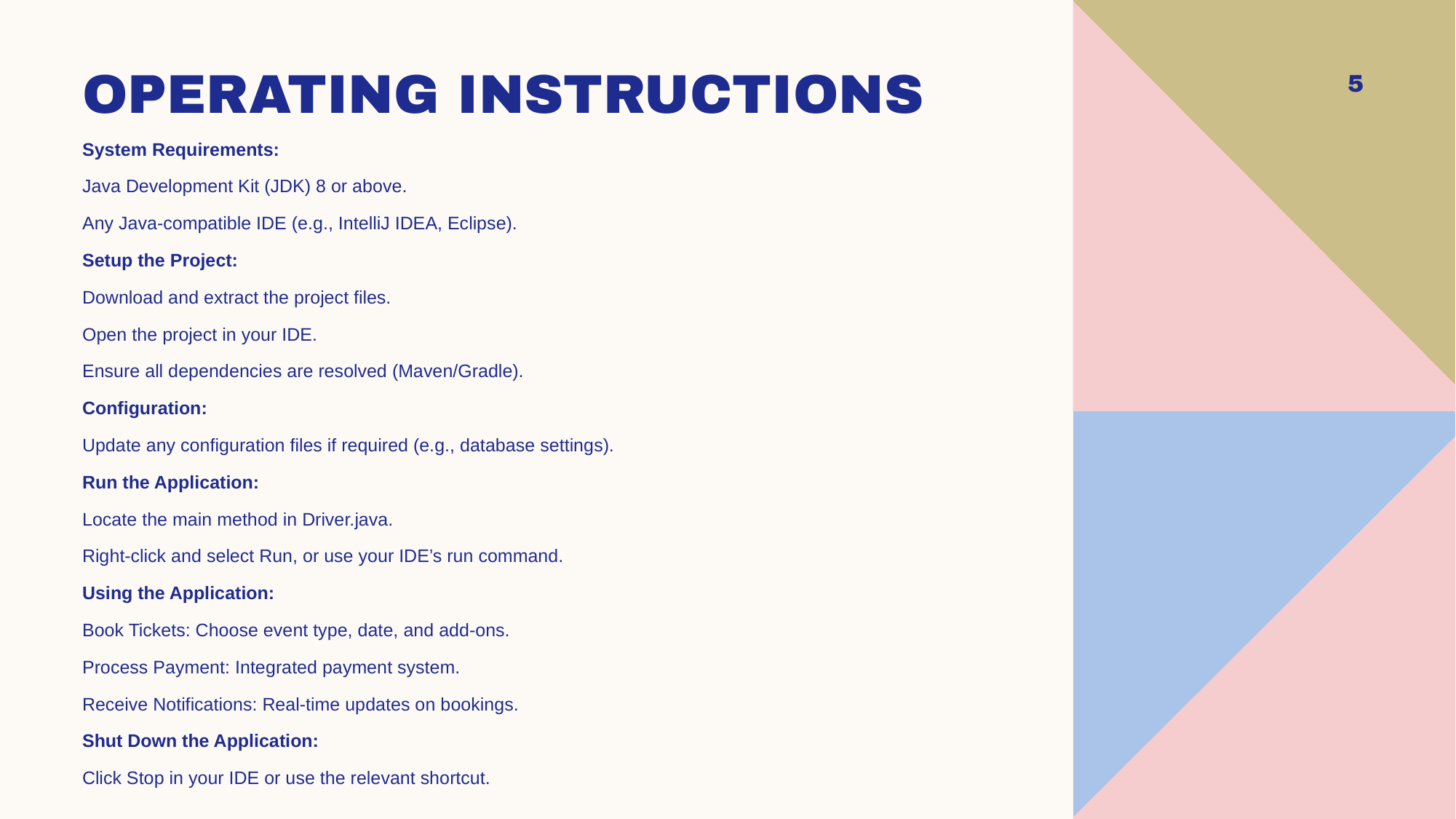

# Operating Instructions
5
System Requirements:
Java Development Kit (JDK) 8 or above.
Any Java-compatible IDE (e.g., IntelliJ IDEA, Eclipse).
Setup the Project:
Download and extract the project files.
Open the project in your IDE.
Ensure all dependencies are resolved (Maven/Gradle).
Configuration:
Update any configuration files if required (e.g., database settings).
Run the Application:
Locate the main method in Driver.java.
Right-click and select Run, or use your IDE’s run command.
Using the Application:
Book Tickets: Choose event type, date, and add-ons.
Process Payment: Integrated payment system.
Receive Notifications: Real-time updates on bookings.
Shut Down the Application:
Click Stop in your IDE or use the relevant shortcut.